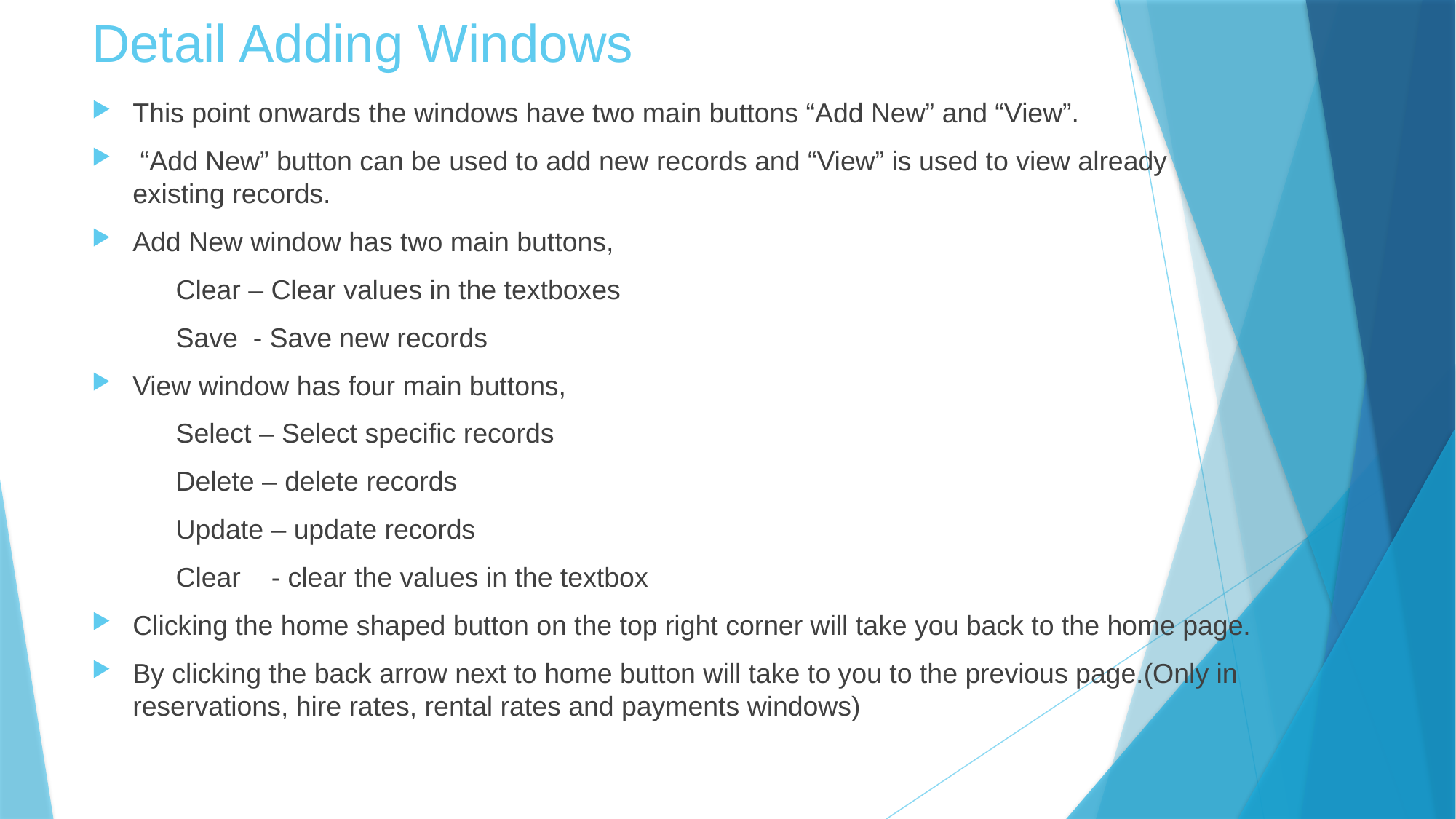

# Detail Adding Windows
This point onwards the windows have two main buttons “Add New” and “View”.
 “Add New” button can be used to add new records and “View” is used to view already existing records.
Add New window has two main buttons,
           Clear – Clear values in the textboxes
           Save  - Save new records
View window has four main buttons,
           Select – Select specific records
           Delete – delete records
           Update – update records
           Clear    - clear the values in the textbox
Clicking the home shaped button on the top right corner will take you back to the home page.
By clicking the back arrow next to home button will take to you to the previous page.(Only in reservations, hire rates, rental rates and payments windows)